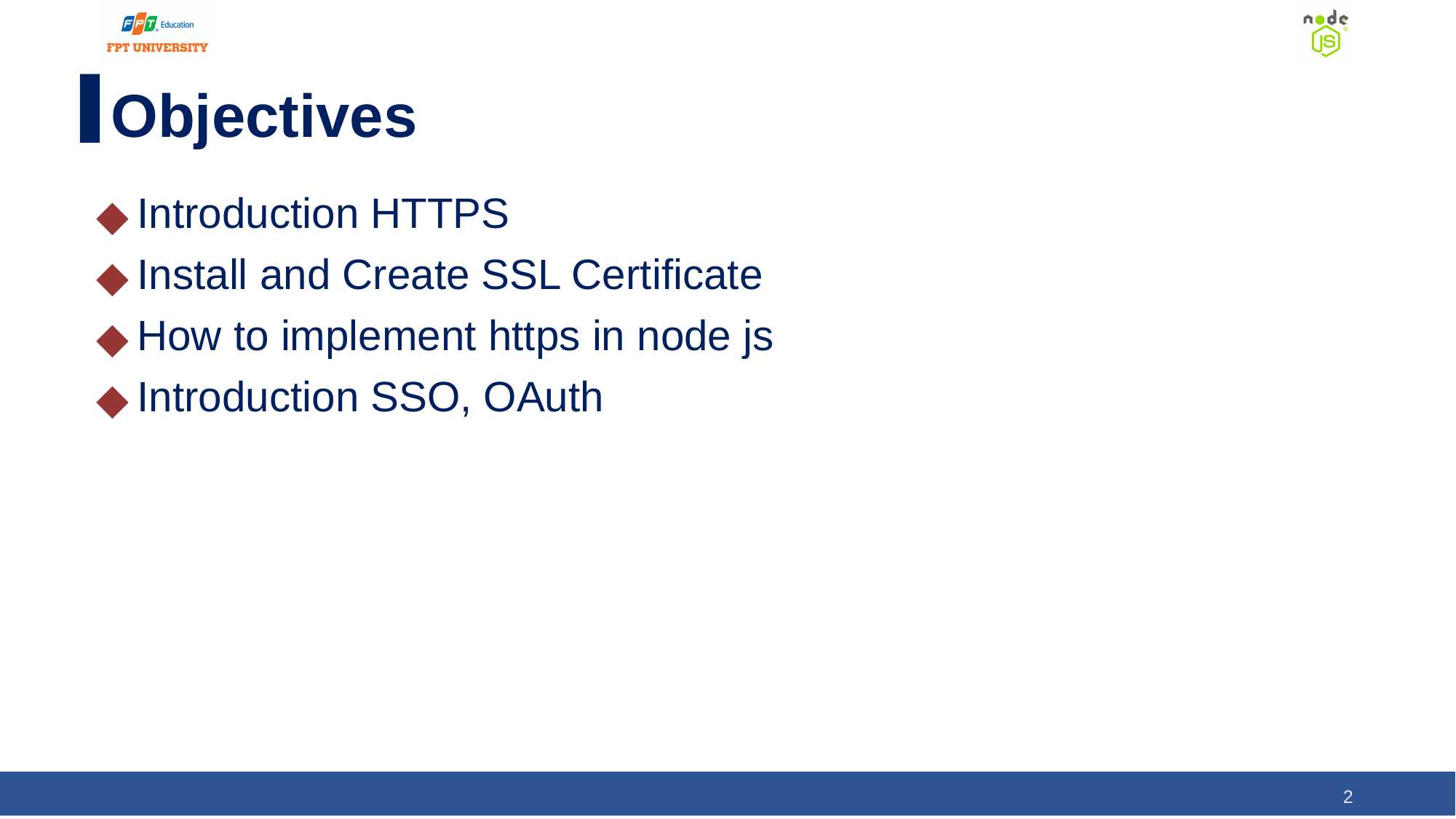

# Objectives
Introduction HTTPS
Install and Create SSL Certificate
How to implement https in node js
Introduction SSO, OAuth
2